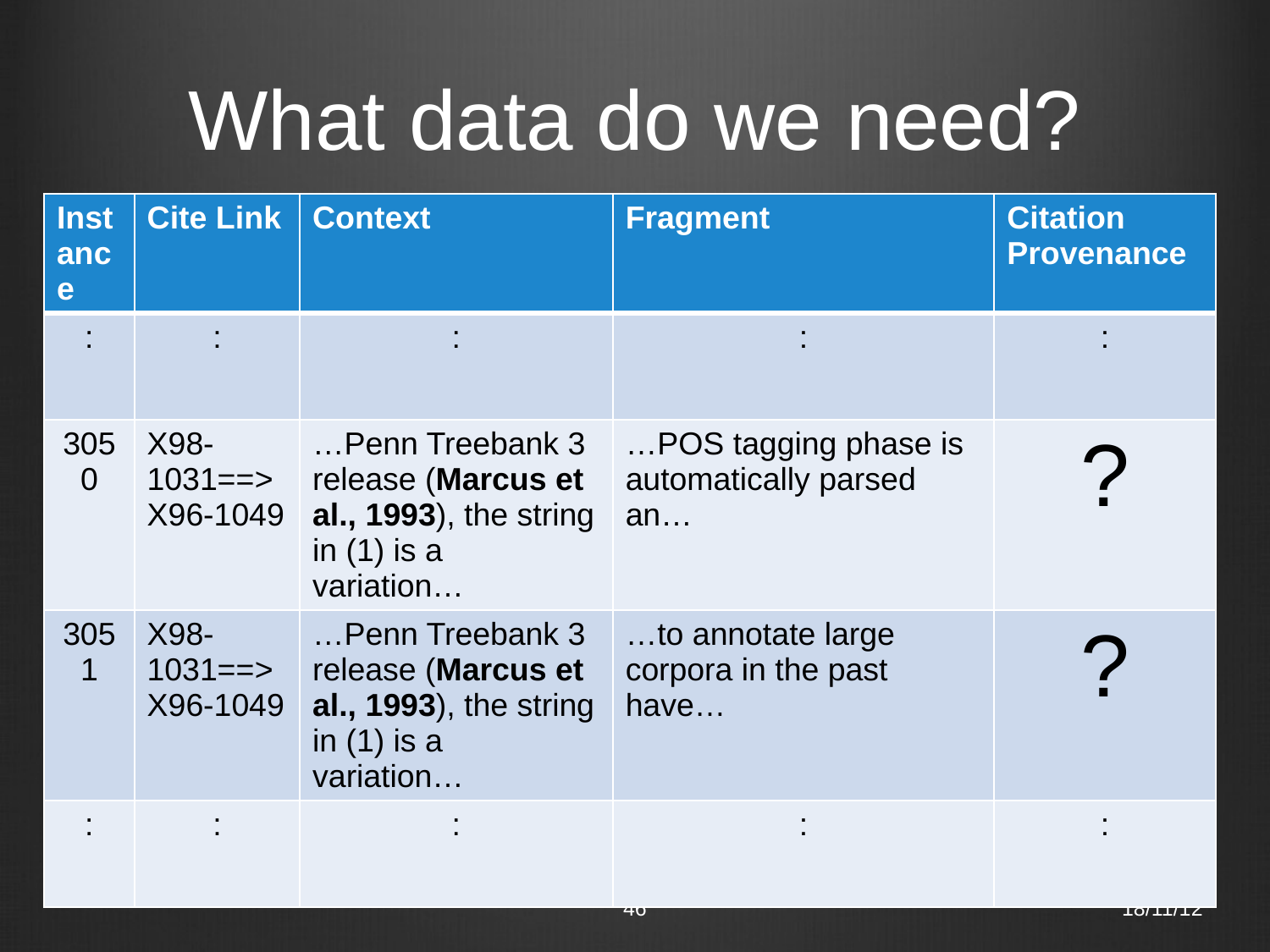

# What data do we need?
| Instance | Cite Link | Context | Fragment | Citation Provenance |
| --- | --- | --- | --- | --- |
| : | : | : | : | : |
| 3050 | X98-1031==> X96-1049 | …Penn Treebank 3 release (Marcus et al., 1993), the string in (1) is a variation… | …POS tagging phase is automatically parsed an… | ? |
| 3051 | X98-1031==> X96-1049 | …Penn Treebank 3 release (Marcus et al., 1993), the string in (1) is a variation… | …to annotate large corpora in the past have… | ? |
| : | : | : | : | : |
46
18/11/12